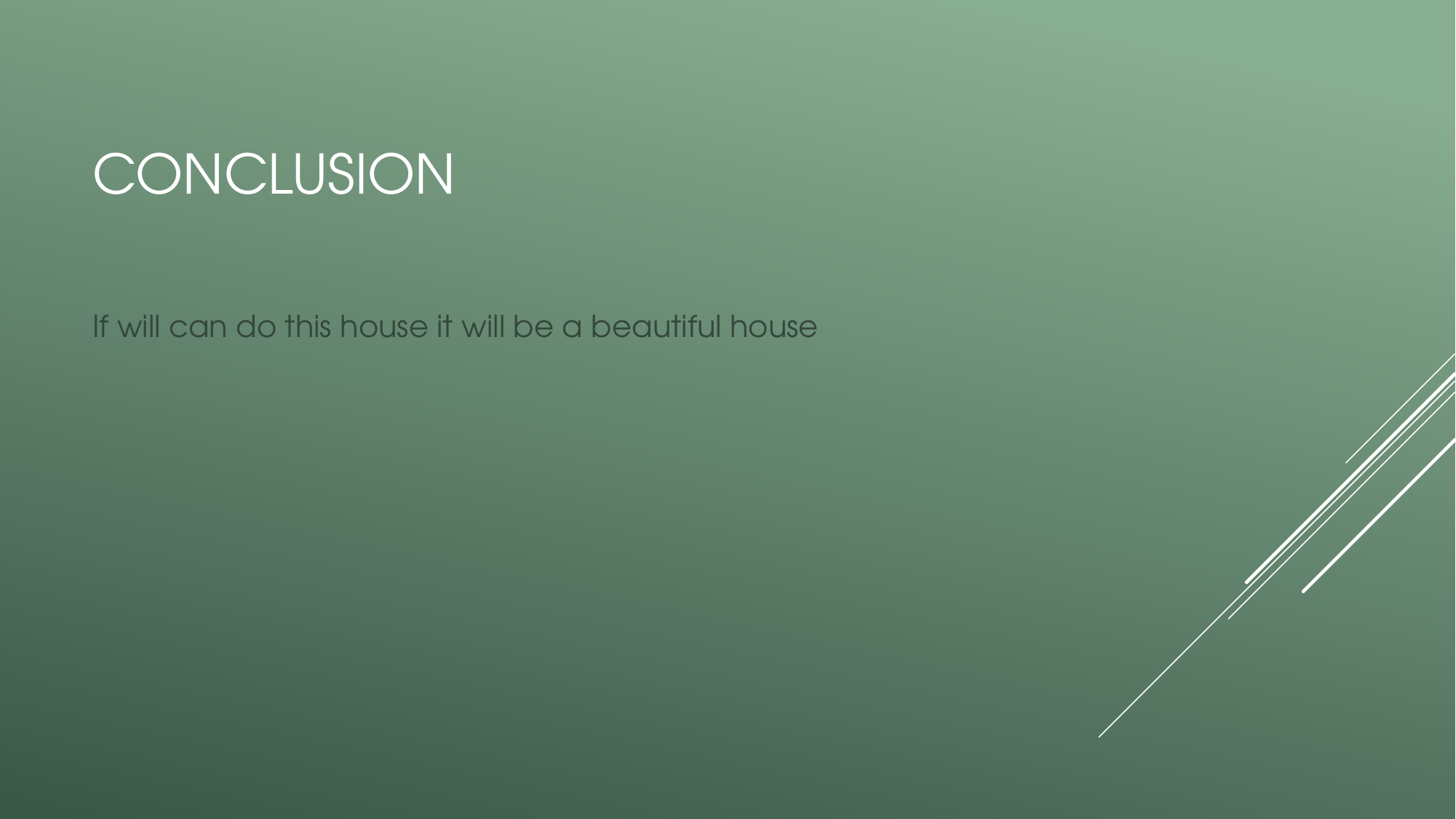

# conclusion
If will can do this house it will be a beautiful house